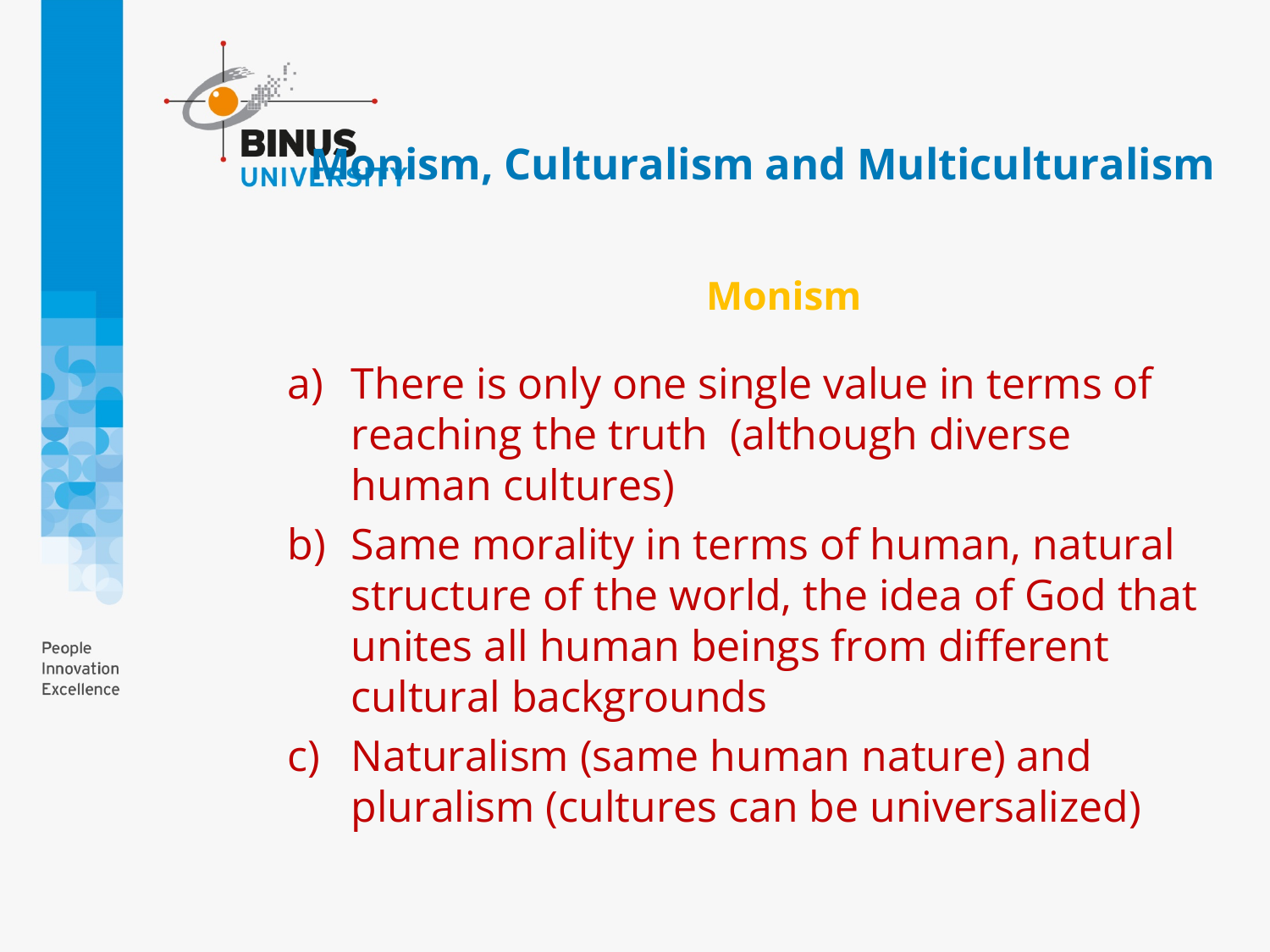

# Monism, Culturalism and Multiculturalism
Monism
There is only one single value in terms of reaching the truth  (although diverse human cultures)
Same morality in terms of human, natural structure of the world, the idea of ​​God that unites all human beings from different cultural backgrounds
Naturalism (same human nature) and pluralism (cultures can be universalized)